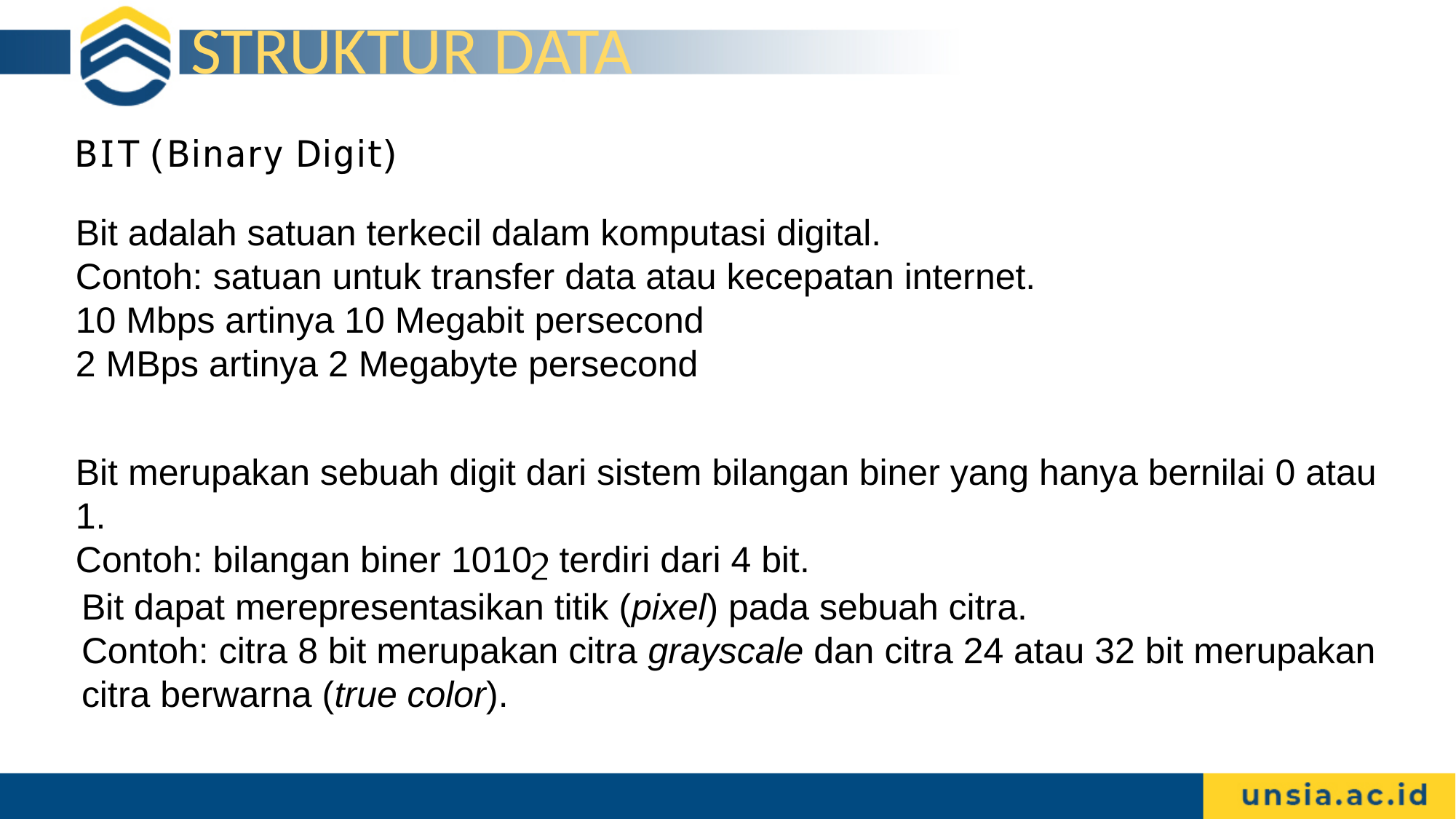

# STRUKTUR DATA
BIT (Binary Digit)
Bit adalah satuan terkecil dalam komputasi digital.
Contoh: satuan untuk transfer data atau kecepatan internet.
10 Mbps artinya 10 Megabit persecond
2 MBps artinya 2 Megabyte persecond
Bit merupakan sebuah digit dari sistem bilangan biner yang hanya bernilai 0 atau 1.
Contoh: bilangan biner 1010շ terdiri dari 4 bit.
Bit dapat merepresentasikan titik (pixel) pada sebuah citra.
Contoh: citra 8 bit merupakan citra grayscale dan citra 24 atau 32 bit merupakan citra berwarna (true color).